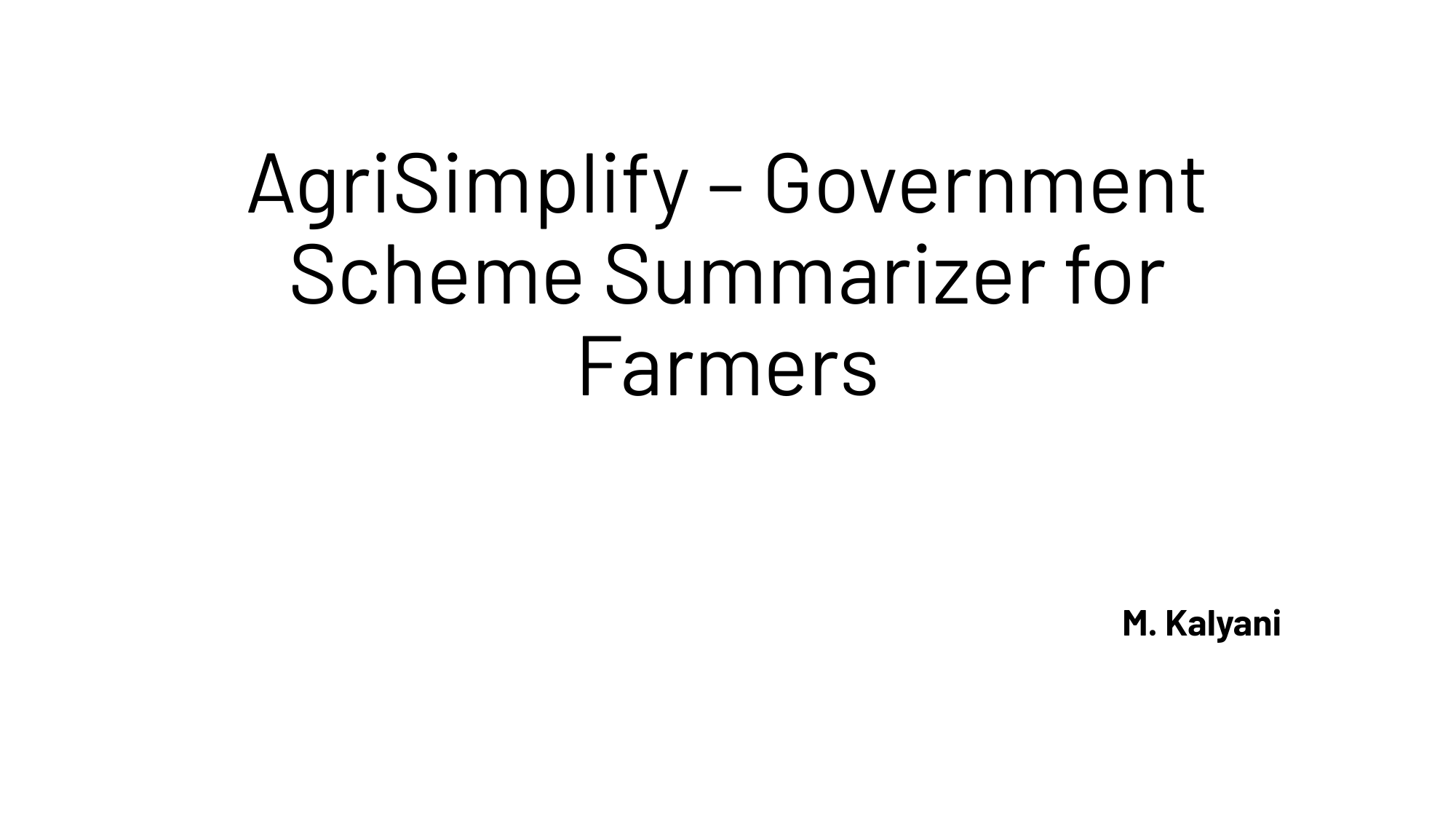

# AgriSimplify – Government Scheme Summarizer for Farmers

M. Kalyani